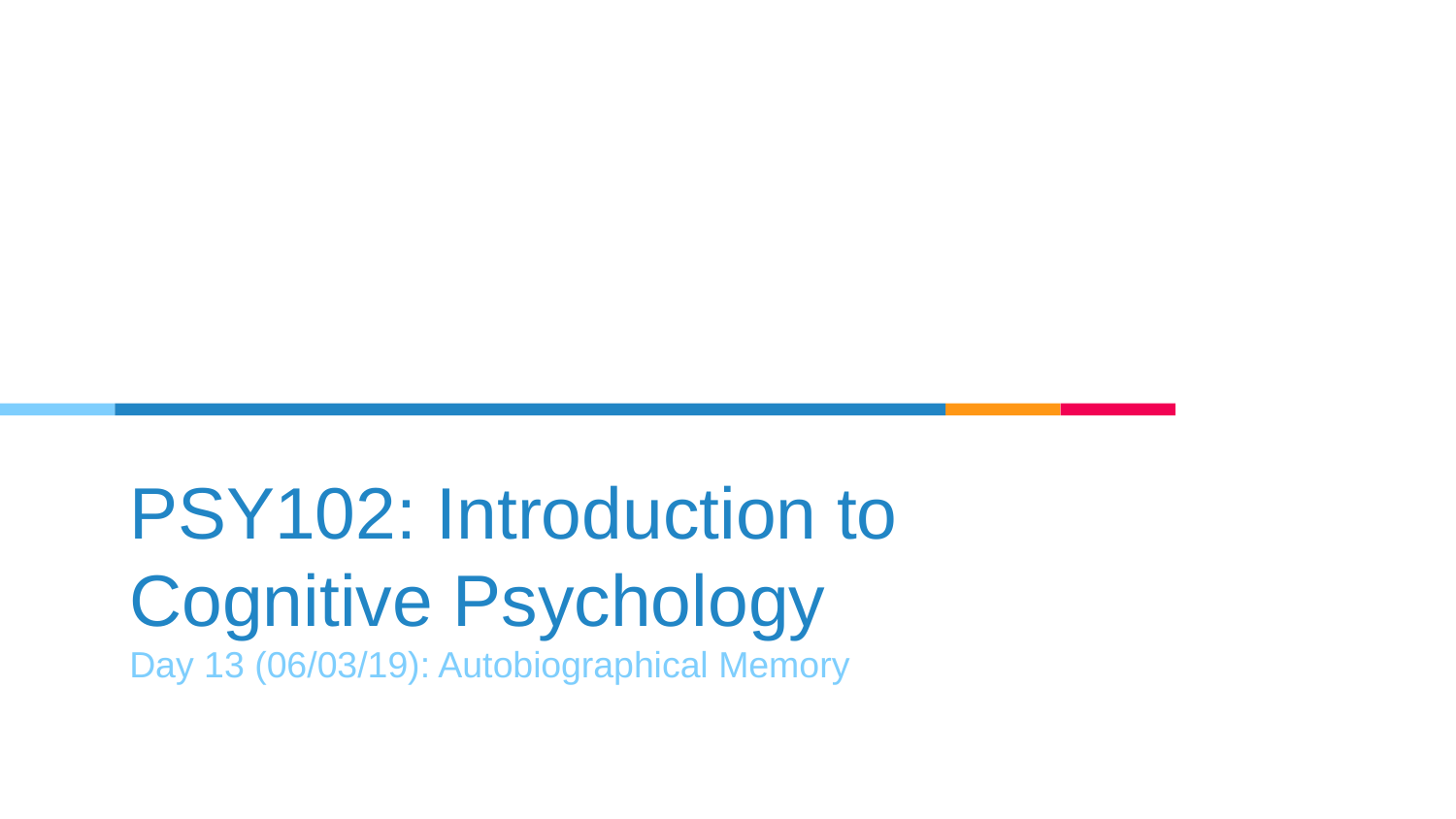

# PSY102: Introduction to Cognitive Psychology
Day 13 (06/03/19): Autobiographical Memory